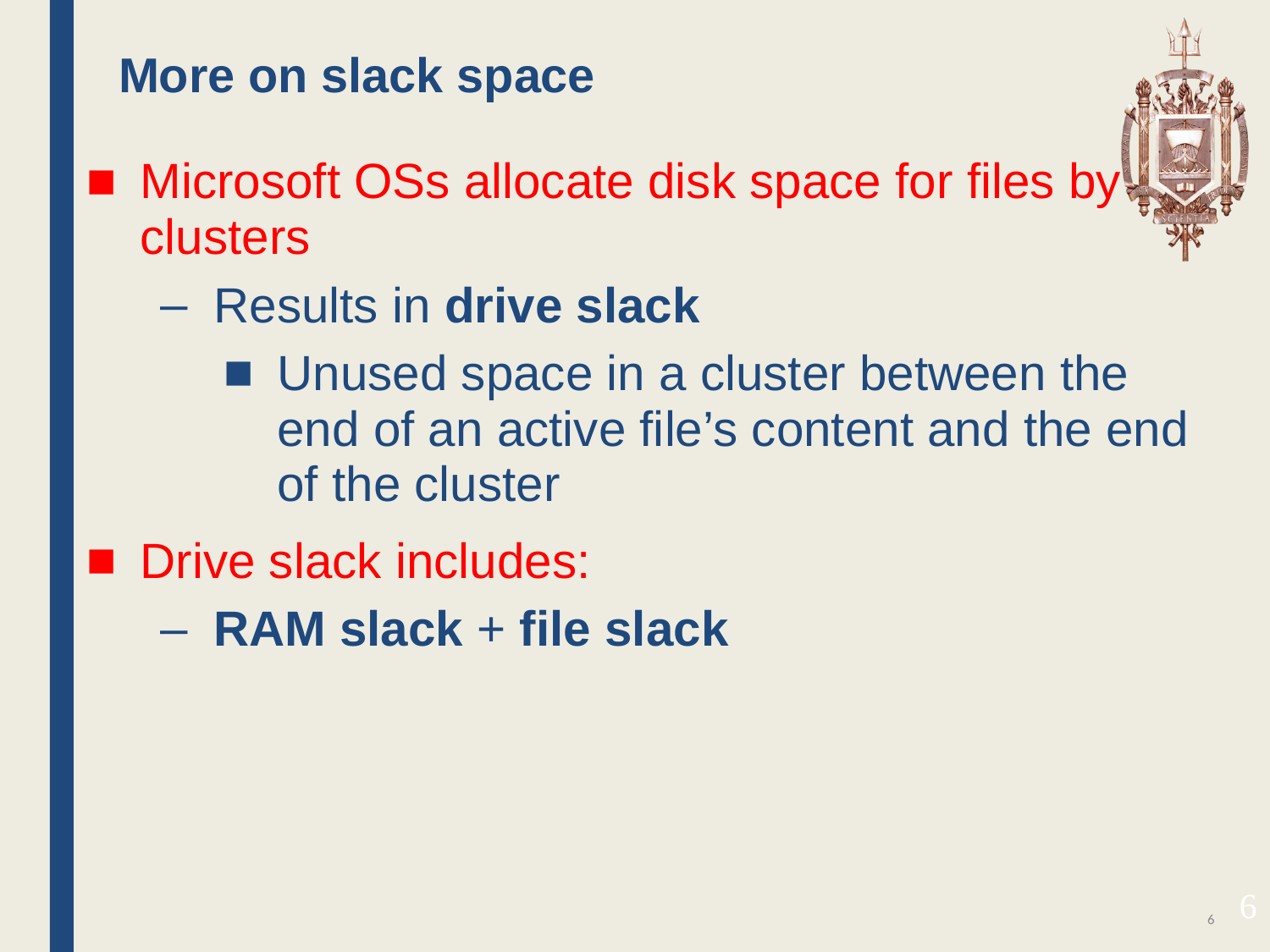

# More on slack space
Microsoft OSs allocate disk space for files by clusters
Results in drive slack
Unused space in a cluster between the end of an active file’s content and the end of the cluster
Drive slack includes:
RAM slack + file slack
6